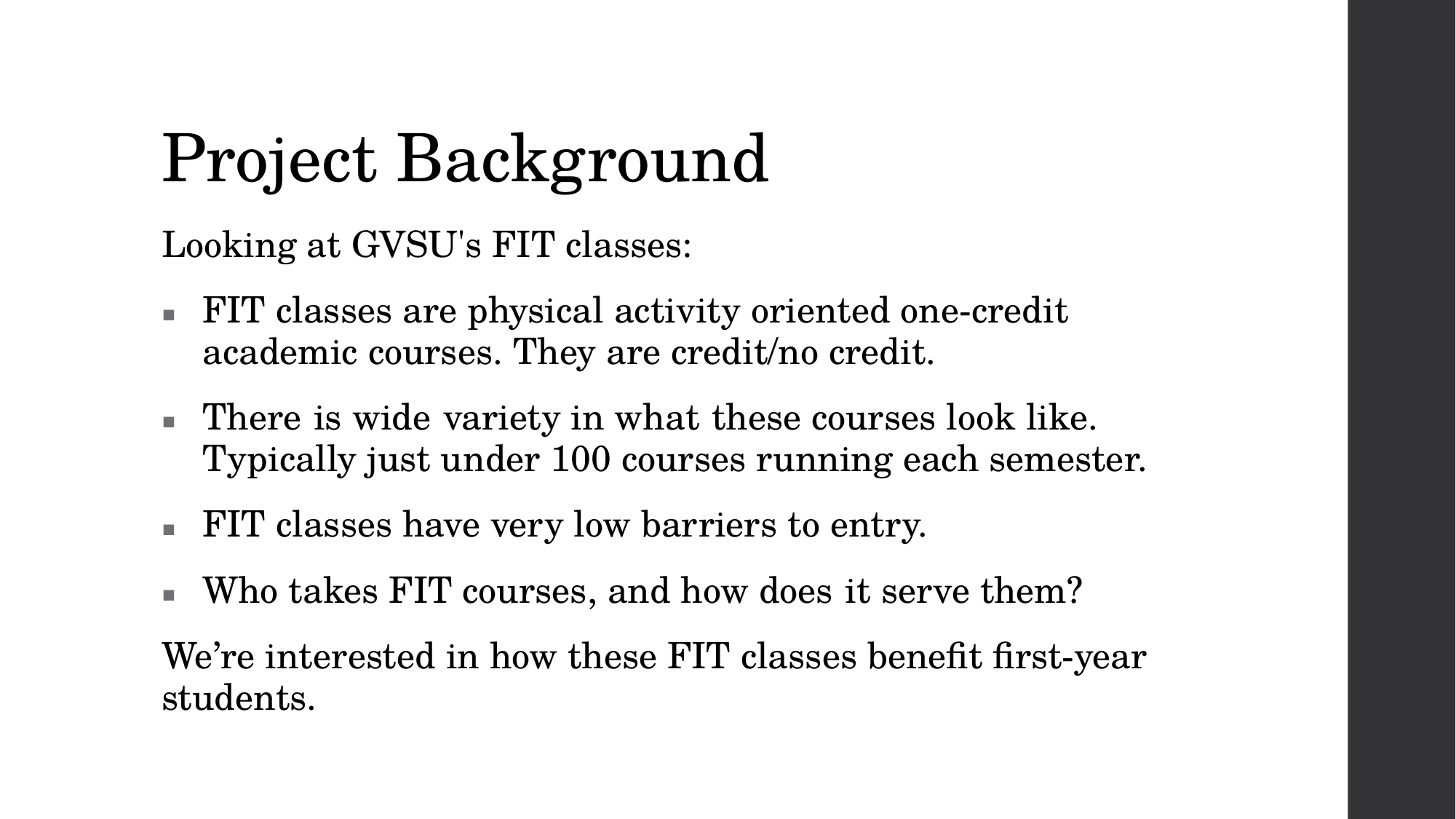

# Project Background
Looking at GVSU's FIT classes:
FIT classes are physical activity oriented one-credit academic courses. They are credit/no credit.
There is wide variety in what these courses look like. Typically just under 100 courses running each semester.
FIT classes have very low barriers to entry.
Who takes FIT courses, and how does it serve them?
We’re interested in how these FIT classes benefit first-year students.